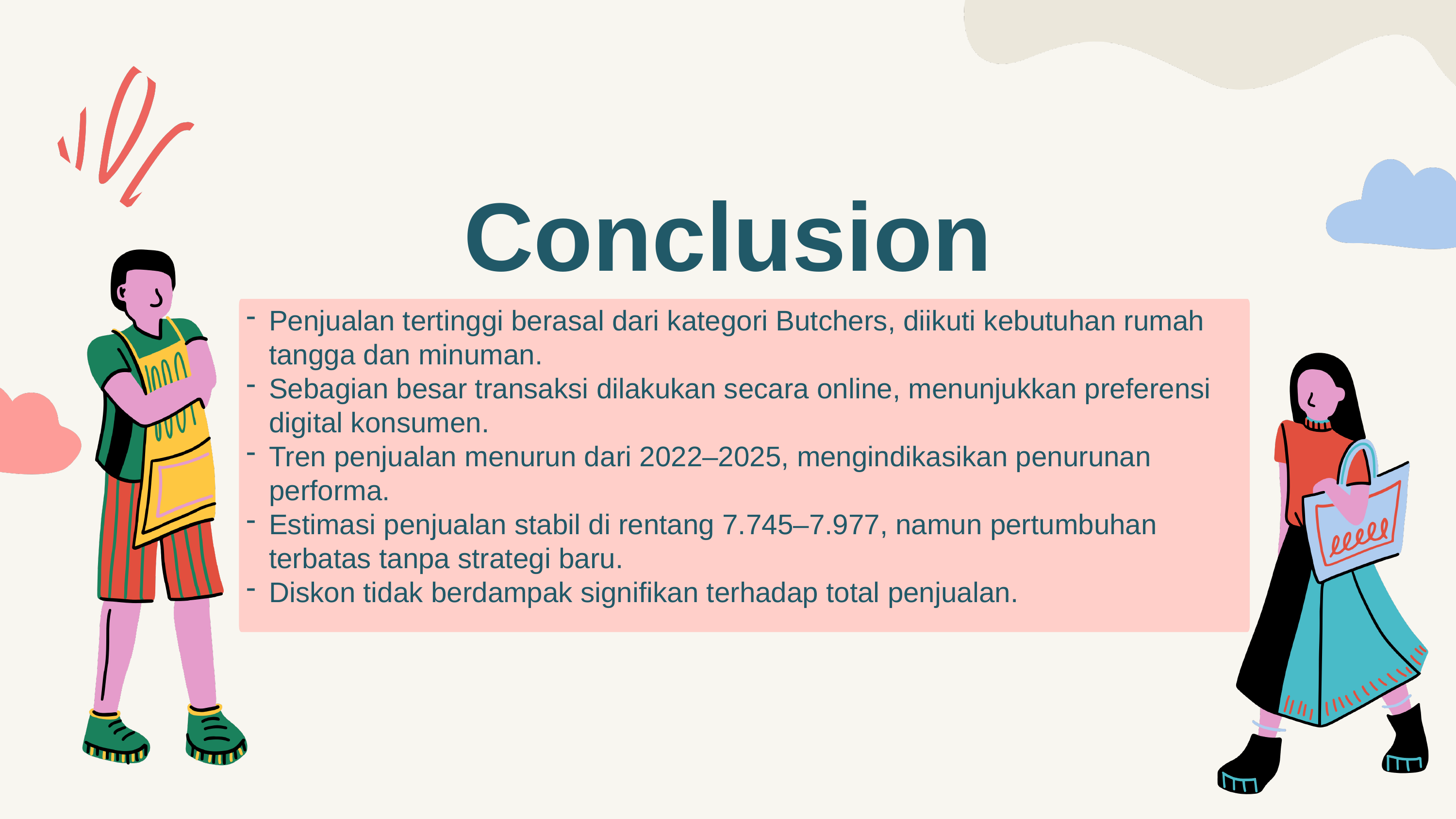

Conclusion

Penjualan tertinggi berasal dari kategori Butchers, diikuti kebutuhan rumah tangga dan minuman.
Sebagian besar transaksi dilakukan secara online, menunjukkan preferensi digital konsumen.
Tren penjualan menurun dari 2022–2025, mengindikasikan penurunan performa.
Estimasi penjualan stabil di rentang 7.745–7.977, namun pertumbuhan terbatas tanpa strategi baru.
Diskon tidak berdampak signifikan terhadap total penjualan.